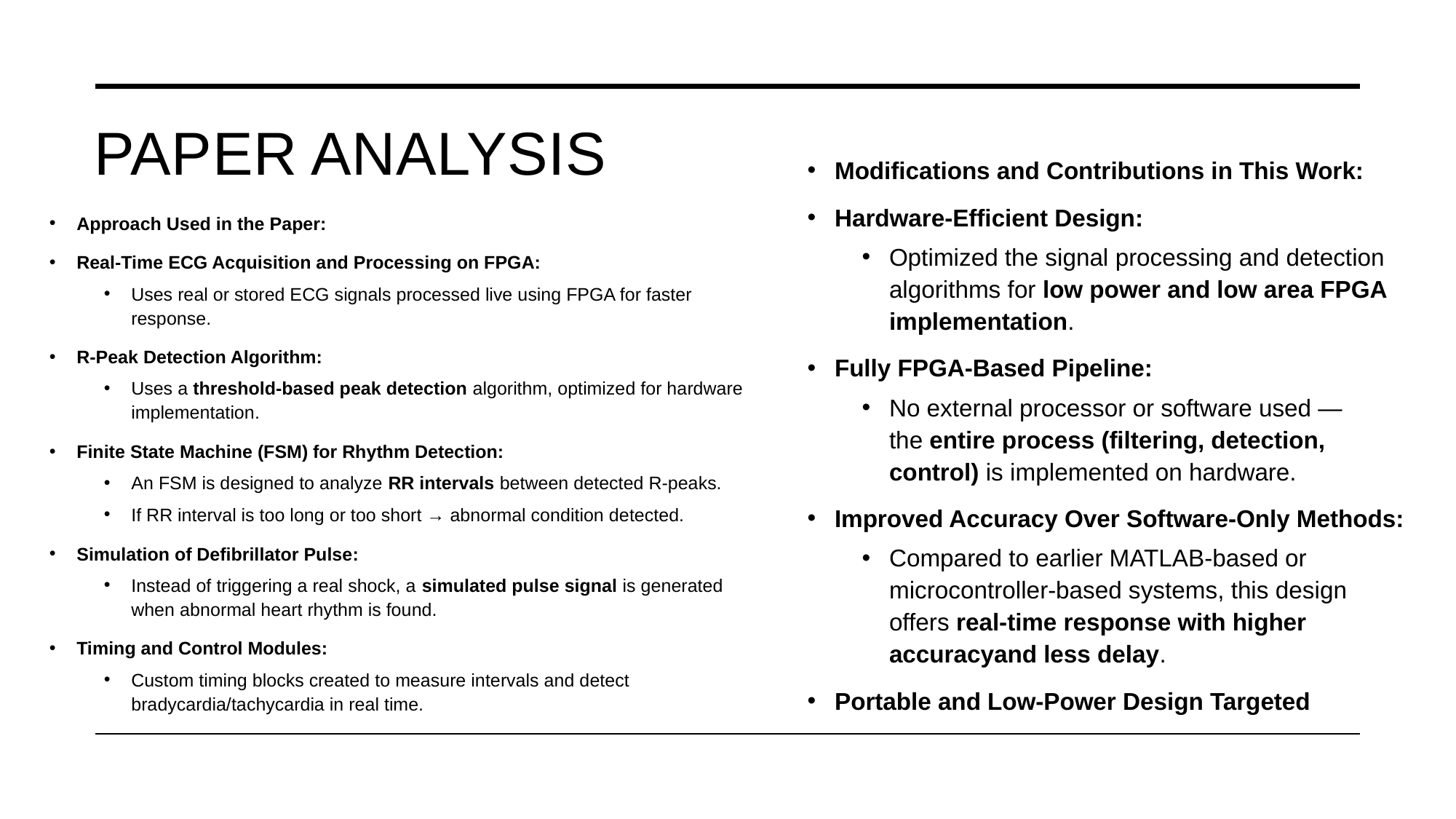

# Paper analysis
Modifications and Contributions in This Work:
Hardware-Efficient Design:
Optimized the signal processing and detection algorithms for low power and low area FPGA implementation.
Fully FPGA-Based Pipeline:
No external processor or software used — the entire process (filtering, detection, control) is implemented on hardware.
Improved Accuracy Over Software-Only Methods:
Compared to earlier MATLAB-based or microcontroller-based systems, this design offers real-time response with higher accuracyand less delay.
Portable and Low-Power Design Targeted

Approach Used in the Paper:
Real-Time ECG Acquisition and Processing on FPGA:
Uses real or stored ECG signals processed live using FPGA for faster response.
R-Peak Detection Algorithm:
Uses a threshold-based peak detection algorithm, optimized for hardware implementation.
Finite State Machine (FSM) for Rhythm Detection:
An FSM is designed to analyze RR intervals between detected R-peaks.
If RR interval is too long or too short → abnormal condition detected.
Simulation of Defibrillator Pulse:
Instead of triggering a real shock, a simulated pulse signal is generated when abnormal heart rhythm is found.
Timing and Control Modules:
Custom timing blocks created to measure intervals and detect bradycardia/tachycardia in real time.